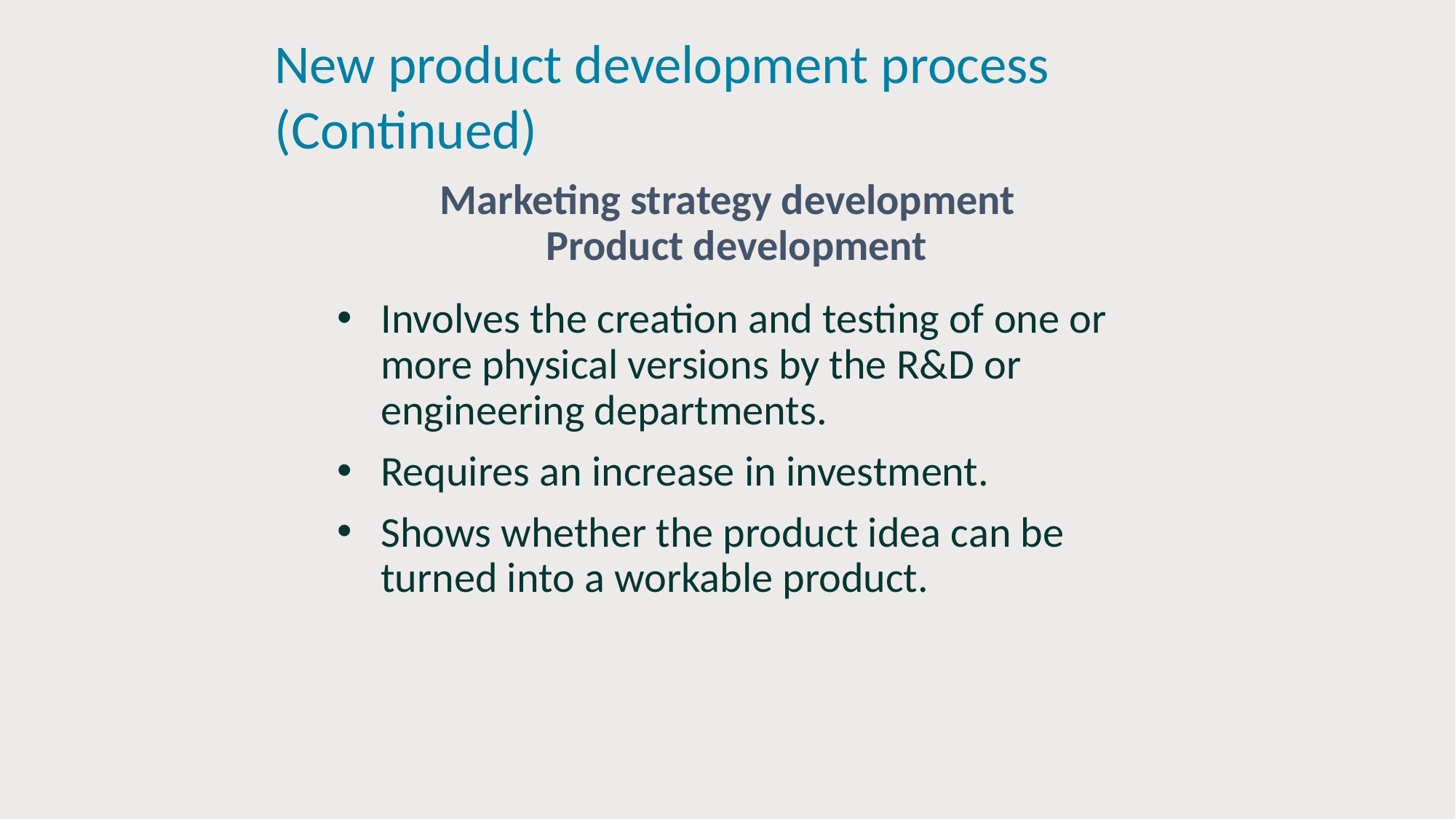

# New product development process (Continued)
Marketing strategy development
Product development

Involves the creation and testing of one or more physical versions by the R&D or engineering departments.
Requires an increase in investment.
Shows whether the product idea can be turned into a workable product.